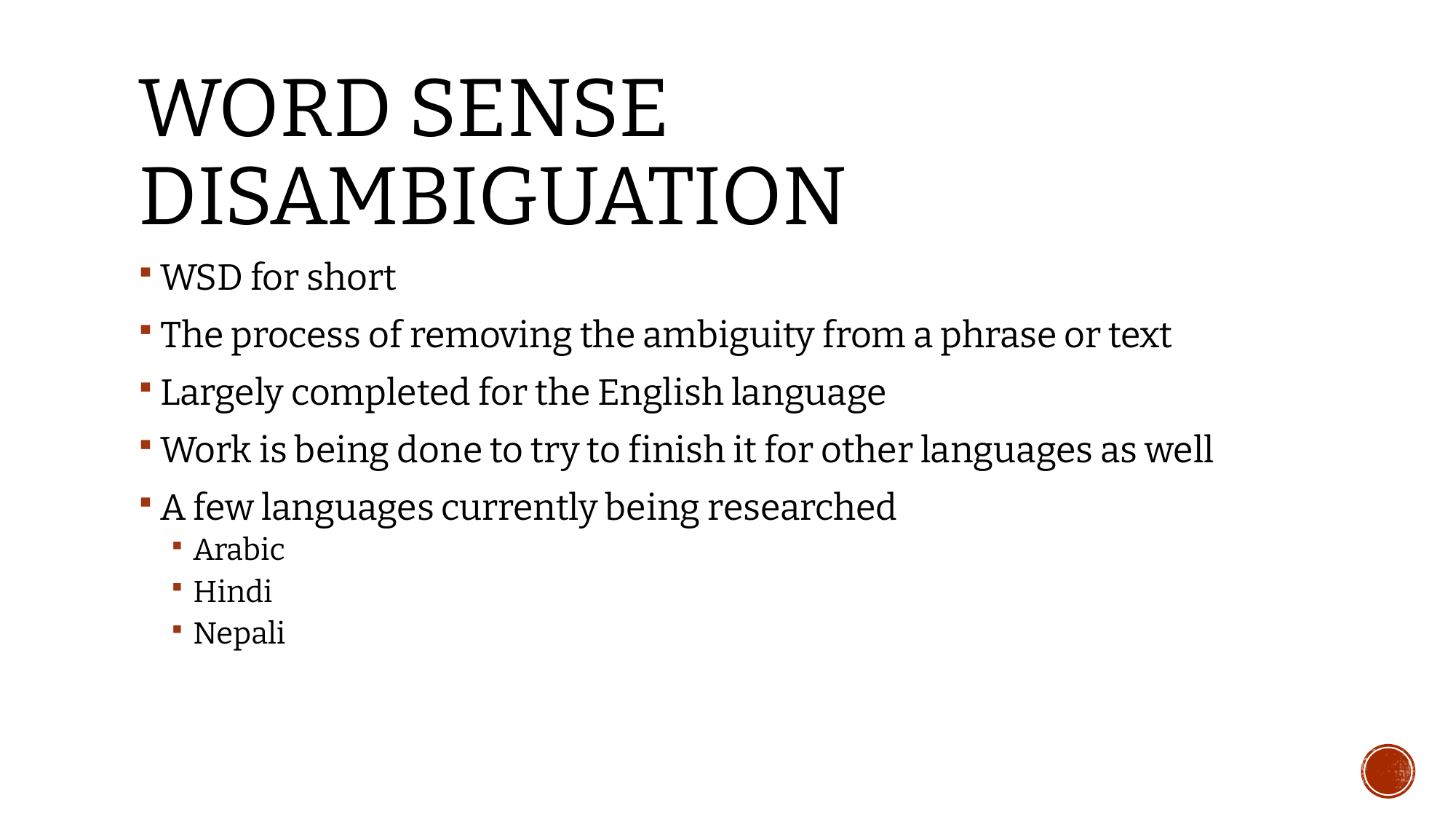

# Word Sense Disambiguation
WSD for short
The process of removing the ambiguity from a phrase or text
Largely completed for the English language
Work is being done to try to finish it for other languages as well
A few languages currently being researched
Arabic
Hindi
Nepali